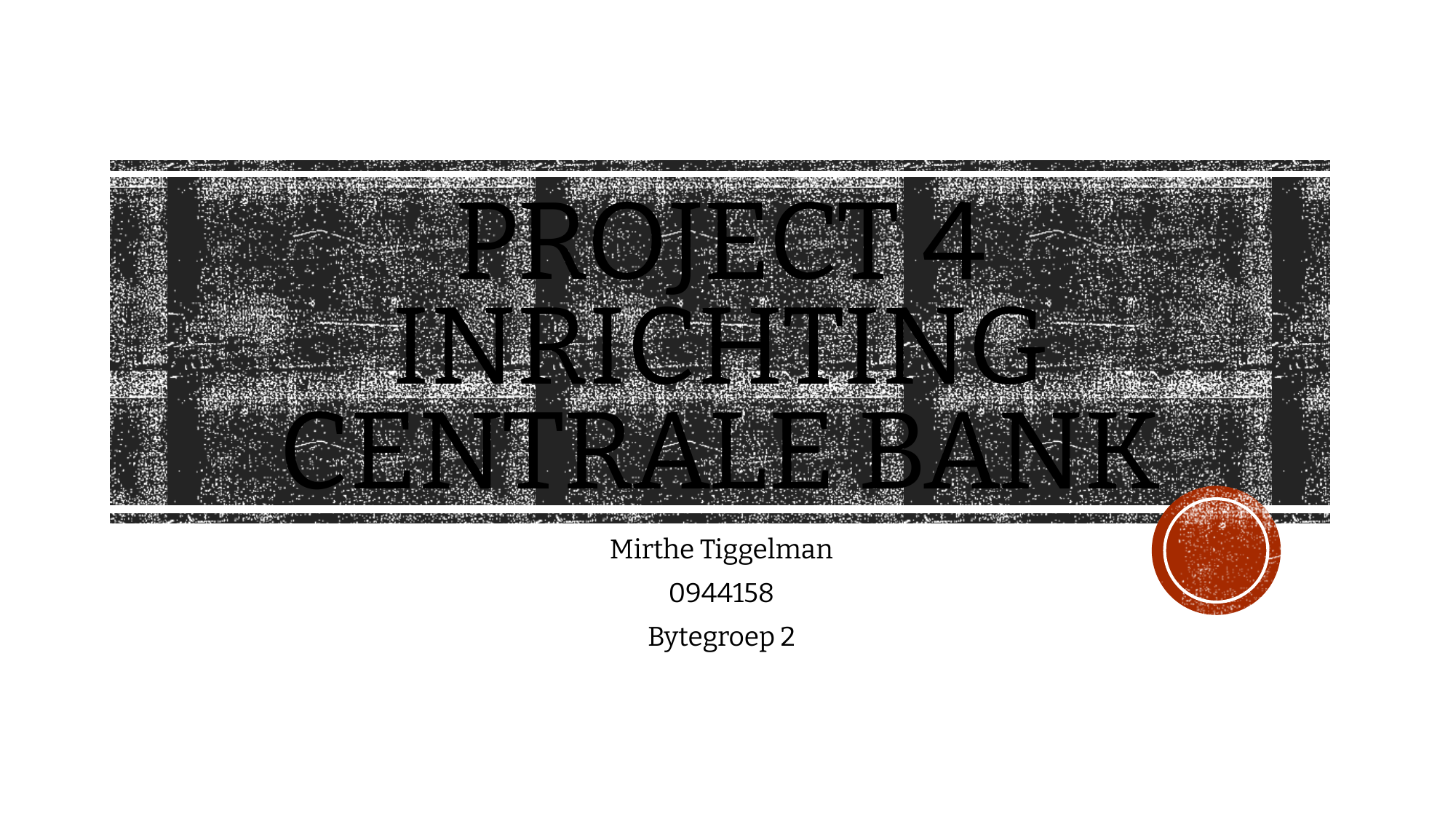

# Project 4 Inrichting Centrale Bank
Mirthe Tiggelman
0944158
Bytegroep 2